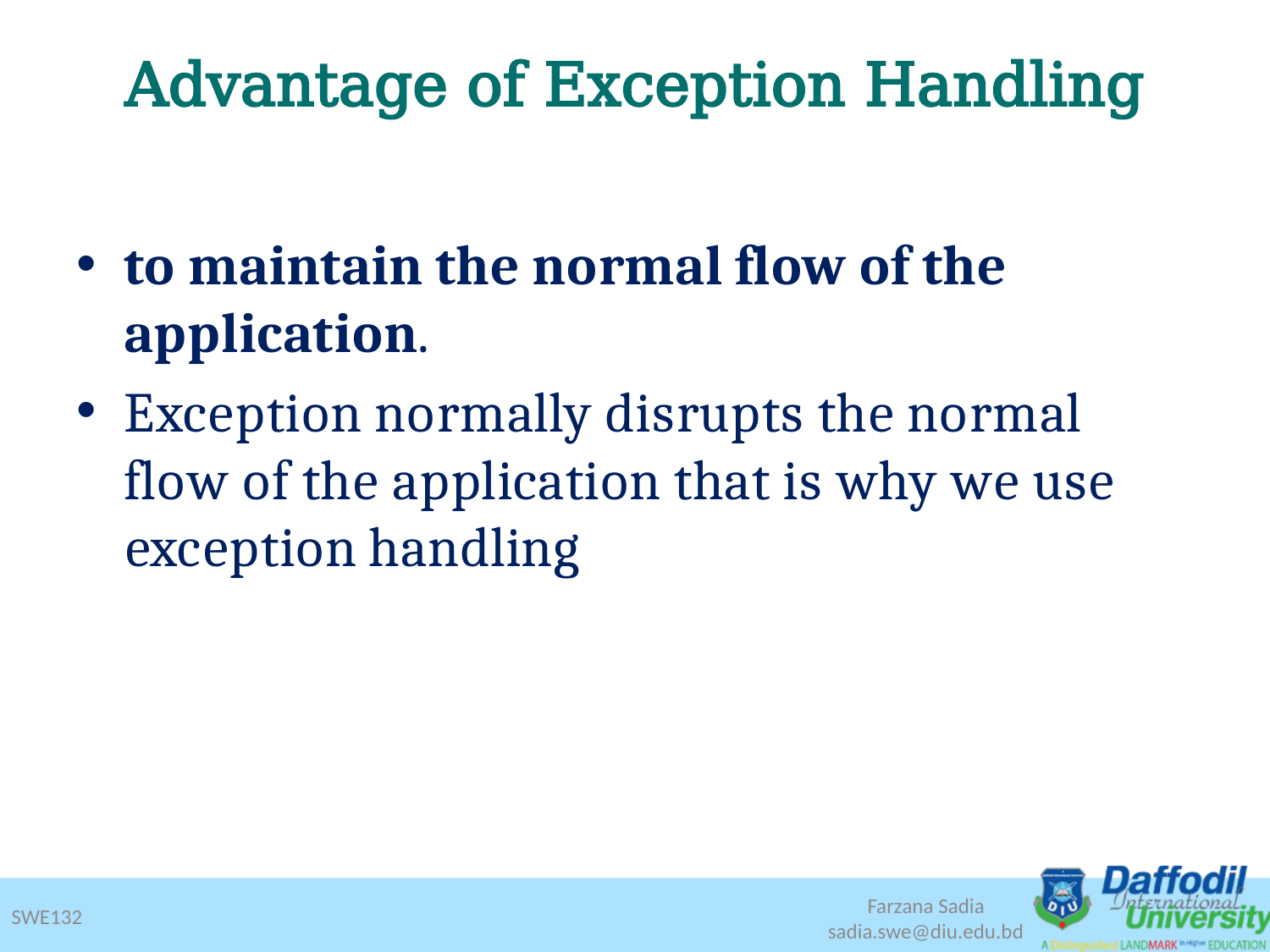

# Advantage of Exception Handling
to maintain the normal flow of the application.
Exception normally disrupts the normal flow of the application that is why we use exception handling